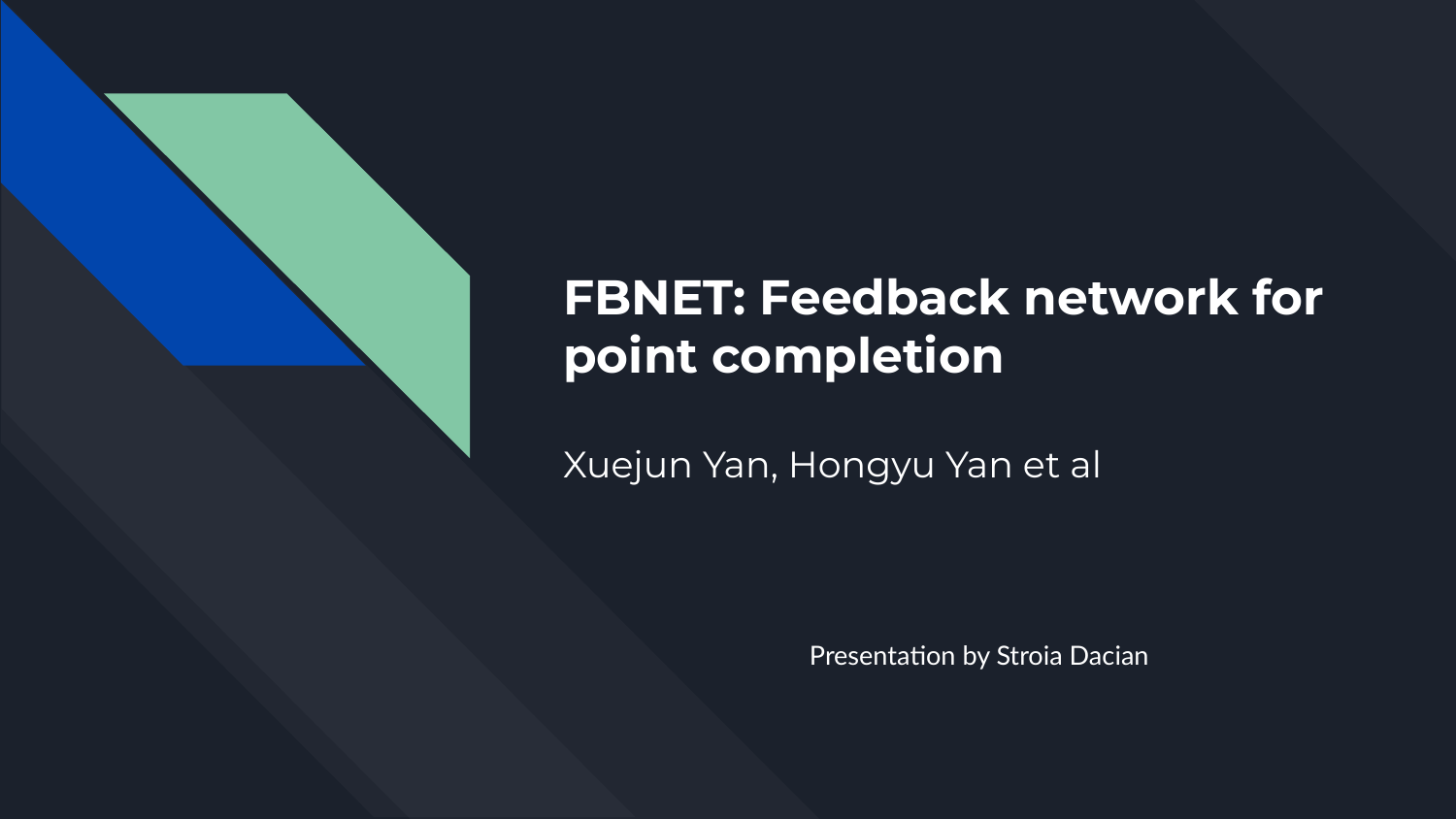

# FBNET: Feedback network for point completion

Xuejun Yan, Hongyu Yan et al

Presentation by Stroia Dacian